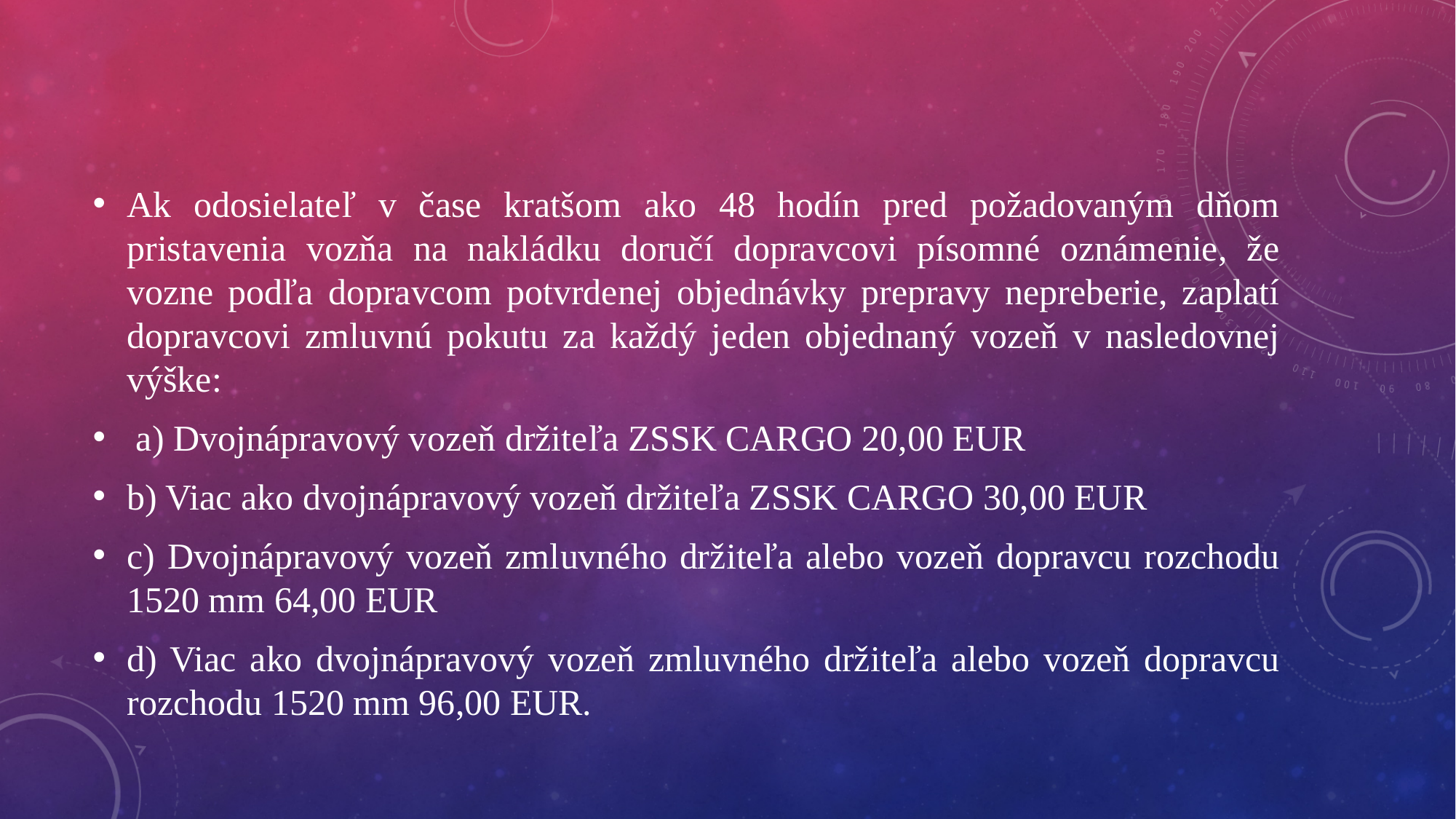

Ak odosielateľ v čase kratšom ako 48 hodín pred požadovaným dňom pristavenia vozňa na nakládku doručí dopravcovi písomné oznámenie, že vozne podľa dopravcom potvrdenej objednávky prepravy nepreberie, zaplatí dopravcovi zmluvnú pokutu za každý jeden objednaný vozeň v nasledovnej výške:
 a) Dvojnápravový vozeň držiteľa ZSSK CARGO 20,00 EUR
b) Viac ako dvojnápravový vozeň držiteľa ZSSK CARGO 30,00 EUR
c) Dvojnápravový vozeň zmluvného držiteľa alebo vozeň dopravcu rozchodu 1520 mm 64,00 EUR
d) Viac ako dvojnápravový vozeň zmluvného držiteľa alebo vozeň dopravcu rozchodu 1520 mm 96,00 EUR.